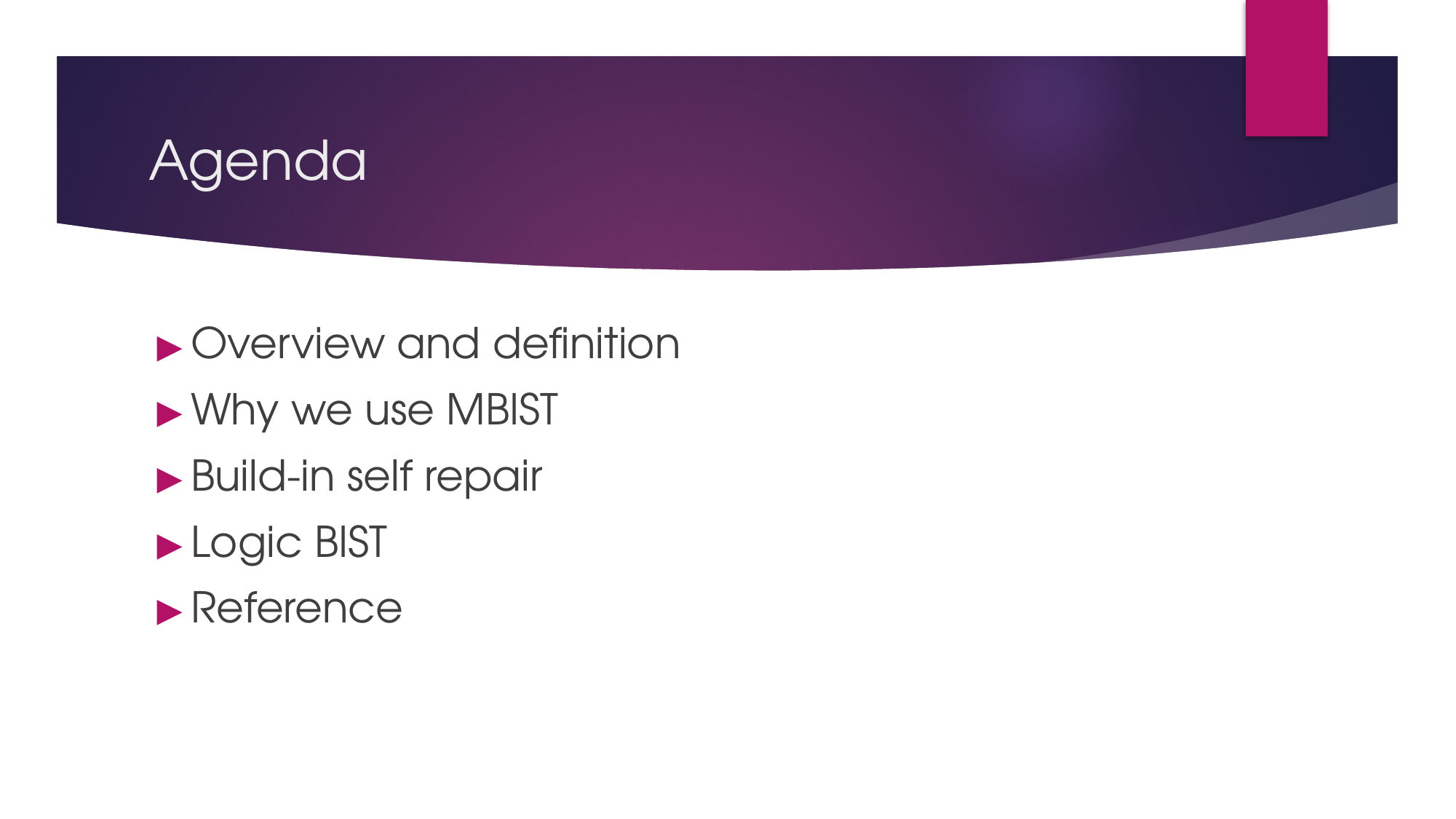

# Agenda
Overview and definition
Why we use MBIST
Build-in self repair
Logic BIST
Reference